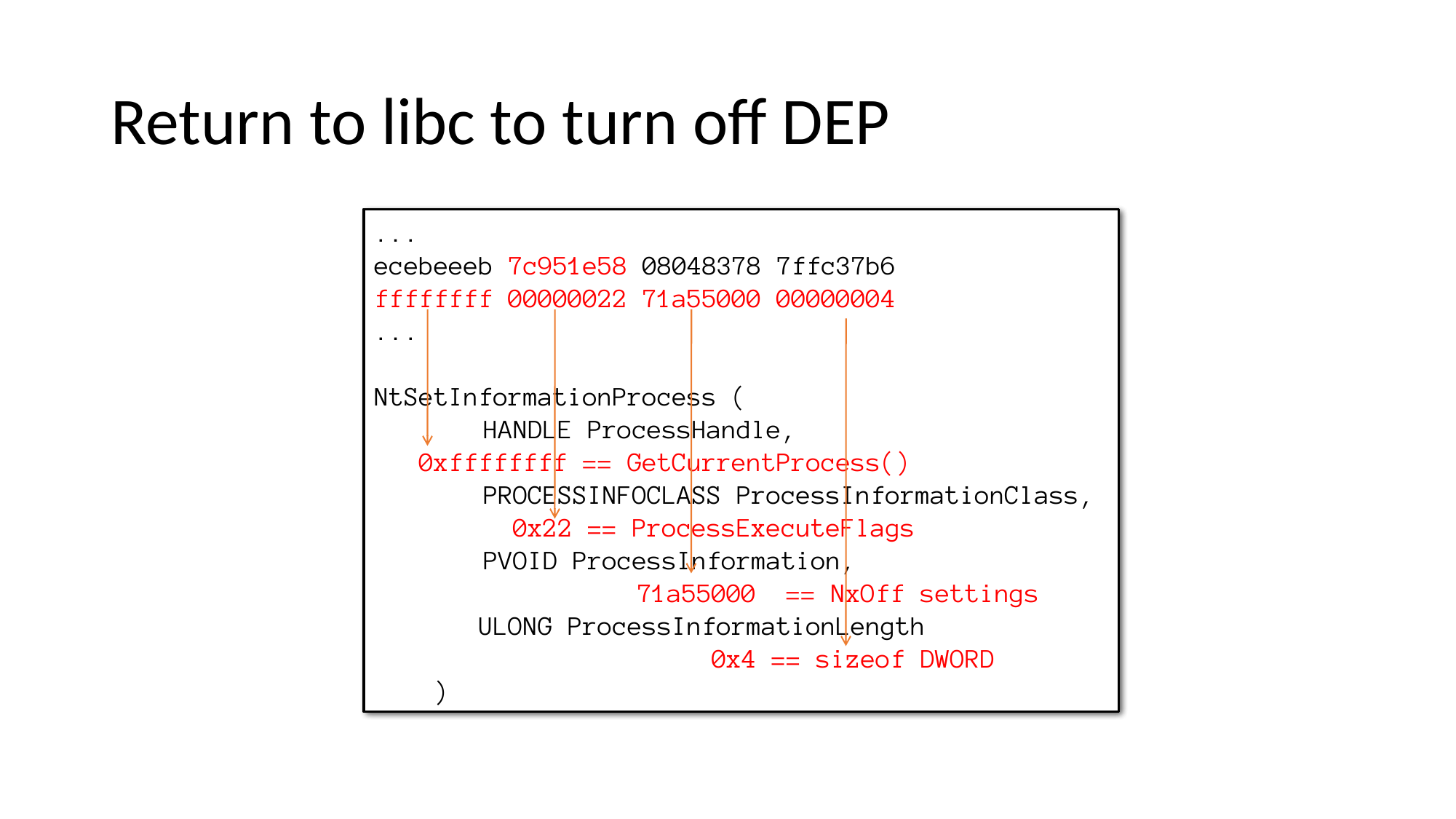

# Return to libc to turn off DEP
...
ecebeeeb 7c951e58 08048378 7ffc37b6
ffffffff 00000022 71a55000 00000004
...

NtSetInformationProcess (
	HANDLE ProcessHandle,

    	PROCESSINFOCLASS ProcessInformationClass,

     	PVOID ProcessInformation,

       ULONG ProcessInformationLength

    )
...
ecebeeeb 7c951e58 08048378 7ffc37b6
ffffffff 00000022 71a55000 00000004
...

NtSetInformationProcess (
	HANDLE ProcessHandle,
   0xffffffff == GetCurrentProcess()
    	PROCESSINFOCLASS ProcessInformationClass,
	  0x22 == ProcessExecuteFlags
     	PVOID ProcessInformation,
		   71a55000  == NxOff settings
       ULONG ProcessInformationLength
		        0x4 == sizeof DWORD
    )